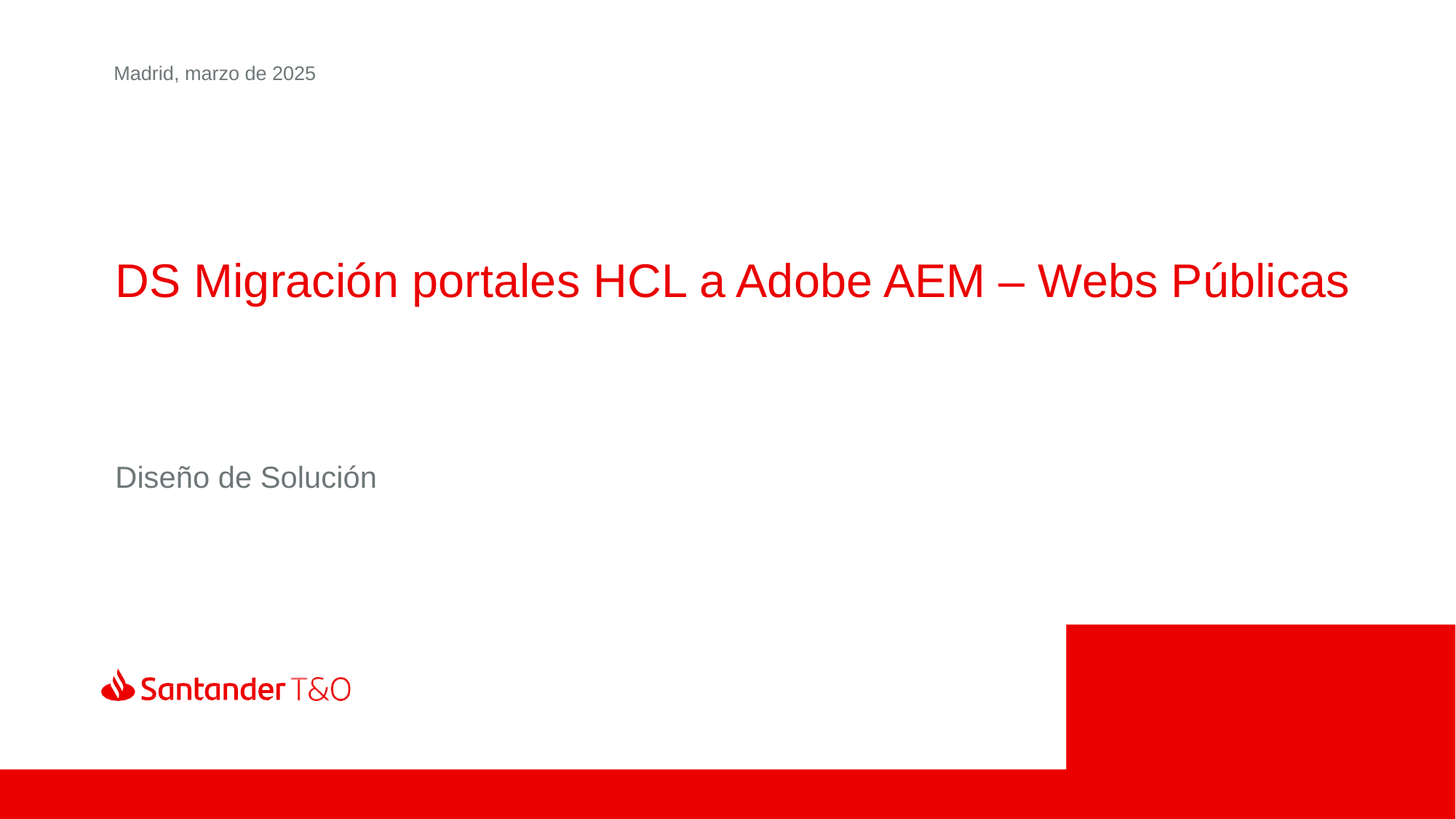

Madrid, October of 22
Madrid, marzo de 2025
# DS Migración portales HCL a Adobe AEM – Webs Públicas

Diseño de Solución